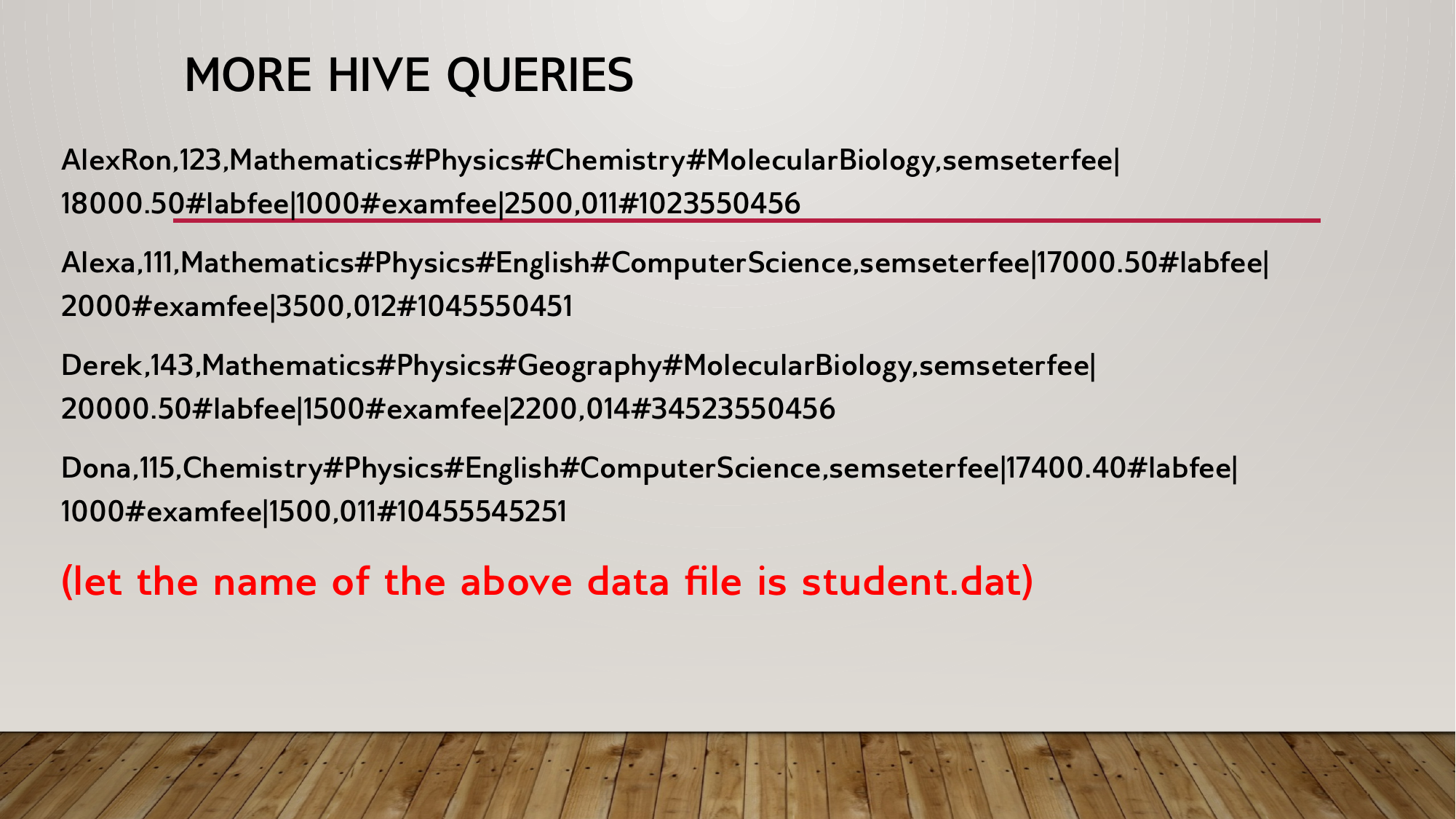

# More hive queries
AlexRon,123,Mathematics#Physics#Chemistry#MolecularBiology,semseterfee|18000.50#labfee|1000#examfee|2500,011#1023550456
Alexa,111,Mathematics#Physics#English#ComputerScience,semseterfee|17000.50#labfee|2000#examfee|3500,012#1045550451
Derek,143,Mathematics#Physics#Geography#MolecularBiology,semseterfee|20000.50#labfee|1500#examfee|2200,014#34523550456
Dona,115,Chemistry#Physics#English#ComputerScience,semseterfee|17400.40#labfee|1000#examfee|1500,011#10455545251
(let the name of the above data file is student.dat)